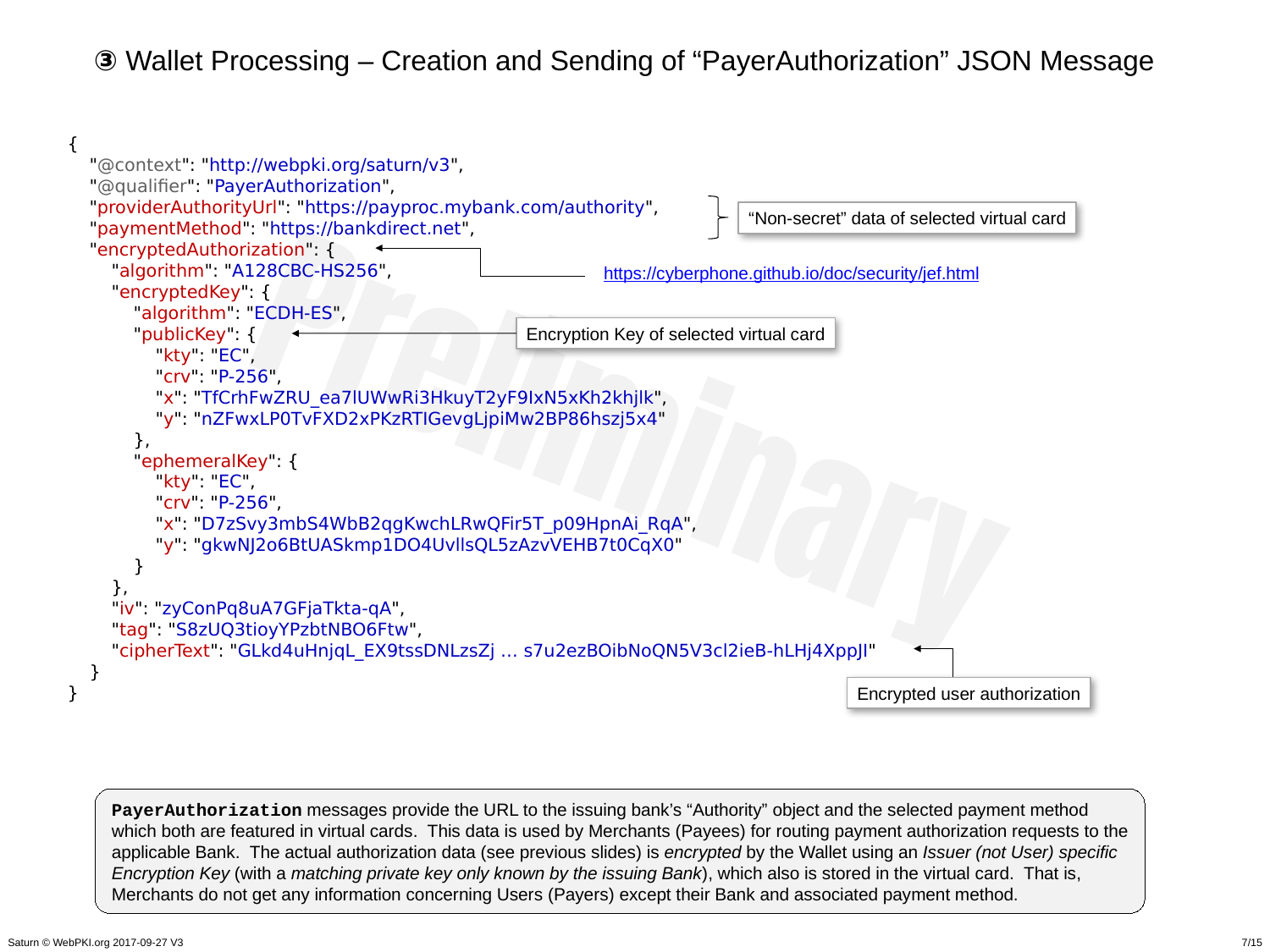

③ Wallet Processing – Creation and Sending of “PayerAuthorization” JSON Message
{
    "@context": "http://webpki.org/saturn/v3",
    "@qualifier": "PayerAuthorization",
    "providerAuthorityUrl": "https://payproc.mybank.com/authority",
    "paymentMethod": "https://bankdirect.net",
    "encryptedAuthorization": {
        "algorithm": "A128CBC-HS256",
        "encryptedKey": {
            "algorithm": "ECDH-ES",
            "publicKey": {
                "kty": "EC",
                "crv": "P-256",
                "x": "TfCrhFwZRU_ea7lUWwRi3HkuyT2yF9IxN5xKh2khjlk",
                "y": "nZFwxLP0TvFXD2xPKzRTIGevgLjpiMw2BP86hszj5x4"
            },
            "ephemeralKey": {
                "kty": "EC",
                "crv": "P-256",
                "x": "D7zSvy3mbS4WbB2qgKwchLRwQFir5T_p09HpnAi_RqA",
                "y": "gkwNJ2o6BtUASkmp1DO4UvllsQL5zAzvVEHB7t0CqX0"
            }
        },
        "iv": "zyConPq8uA7GFjaTkta-qA",
        "tag": "S8zUQ3tioyYPzbtNBO6Ftw",
        "cipherText": "GLkd4uHnjqL_EX9tssDNLzsZj … s7u2ezBOibNoQN5V3cl2ieB-hLHj4XppJI"
    }
}

“Non-secret” data of selected virtual card
https://cyberphone.github.io/doc/security/jef.html

Encryption Key of selected virtual card
Encrypted user authorization
PayerAuthorization messages provide the URL to the issuing bank’s “Authority” object and the selected payment method which both are featured in virtual cards.  This data is used by Merchants (Payees) for routing payment authorization requests to the applicable Bank.  The actual authorization data (see previous slides) is encrypted by the Wallet using an Issuer (not User) specific Encryption Key (with a matching private key only known by the issuing Bank), which also is stored in the virtual card.  That is, Merchants do not get any information concerning Users (Payers) except their Bank and associated payment method.